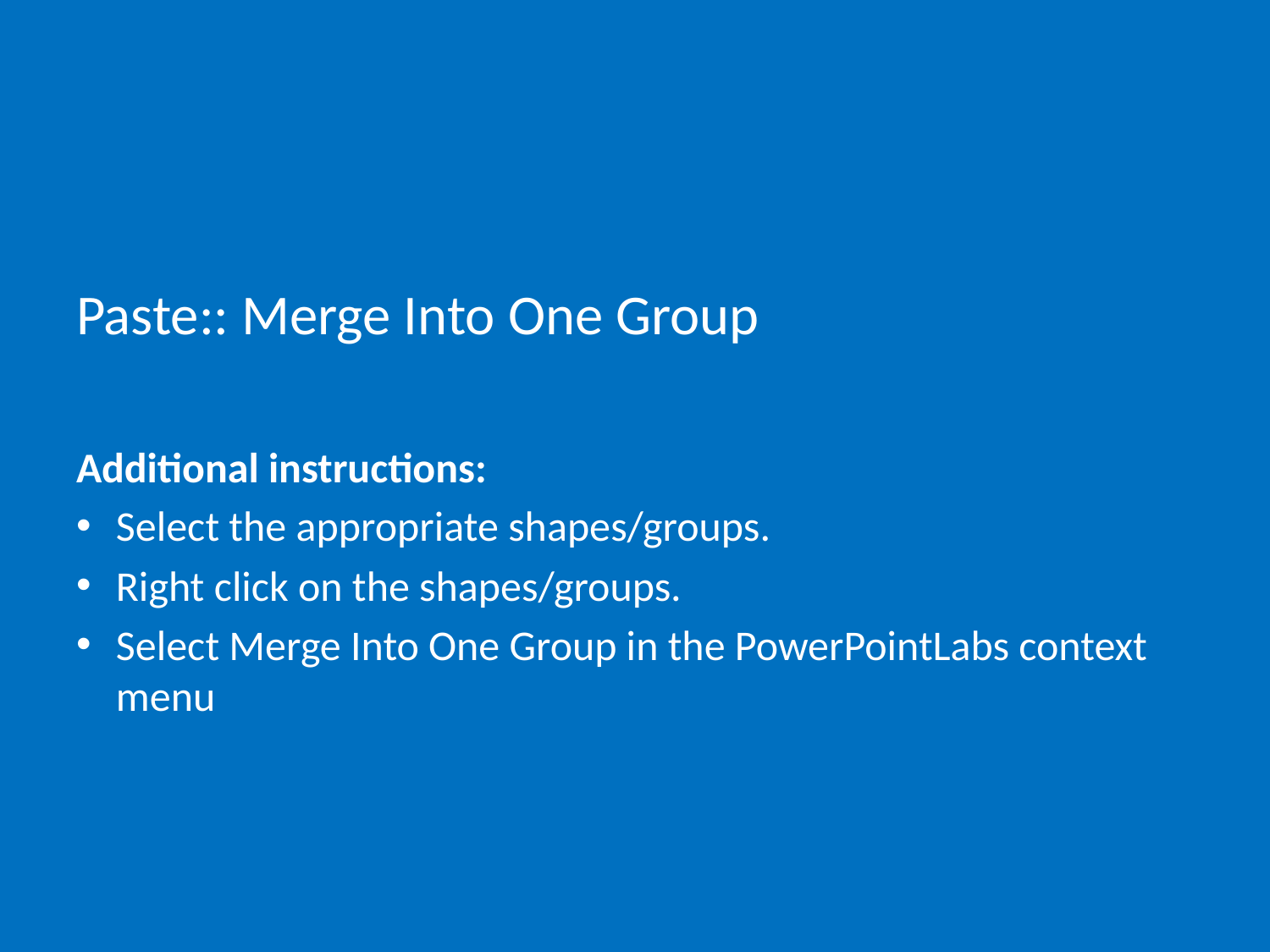

# Paste:: Merge Into One Group
Additional instructions:
Select the appropriate shapes/groups.
Right click on the shapes/groups.
Select Merge Into One Group in the PowerPointLabs context menu